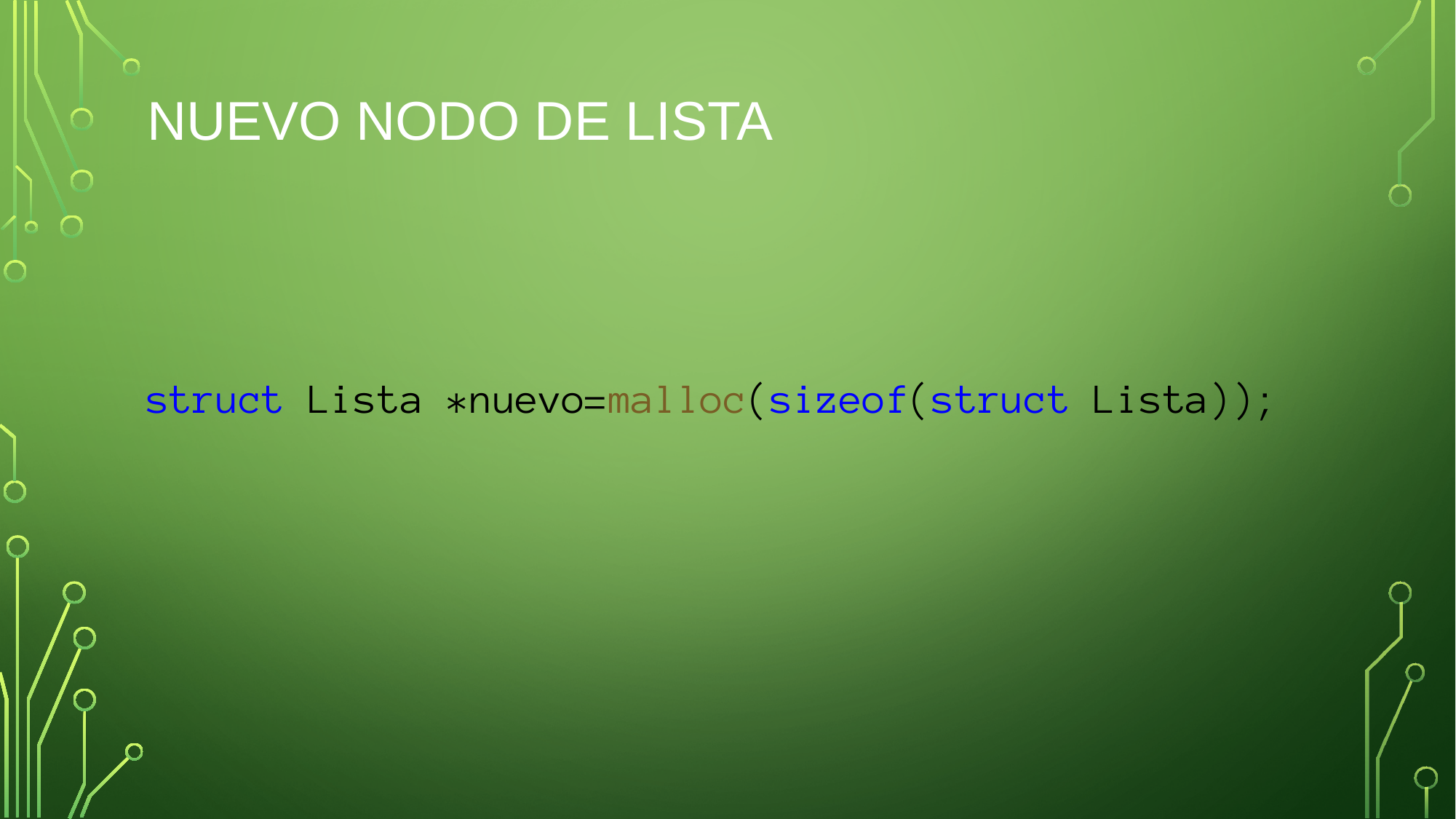

# NUEVO NODO DE LISTA
struct Lista *nuevo=malloc(sizeof(struct Lista));